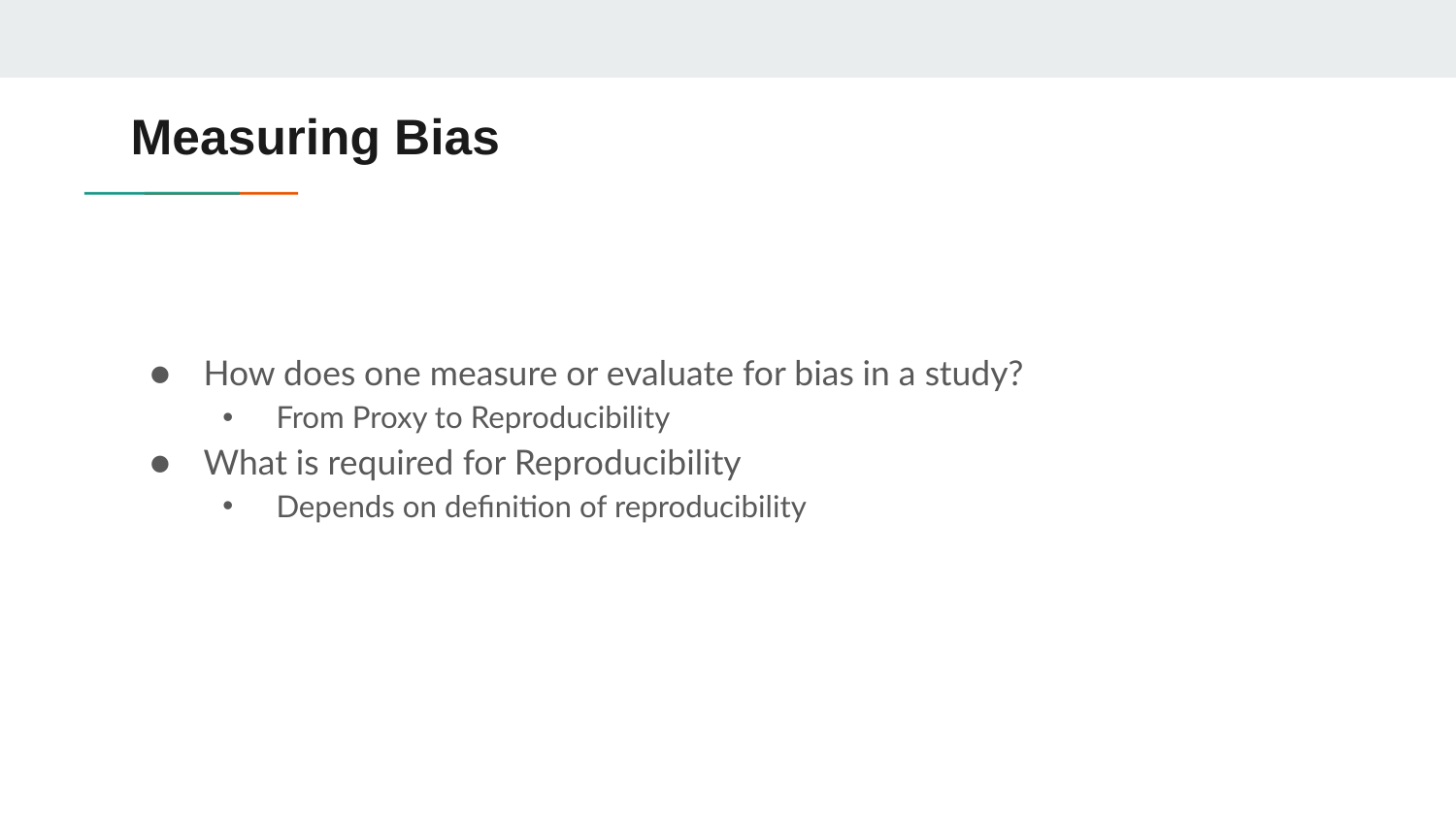

# Measuring Bias
How does one measure or evaluate for bias in a study?
From Proxy to Reproducibility
What is required for Reproducibility
Depends on definition of reproducibility